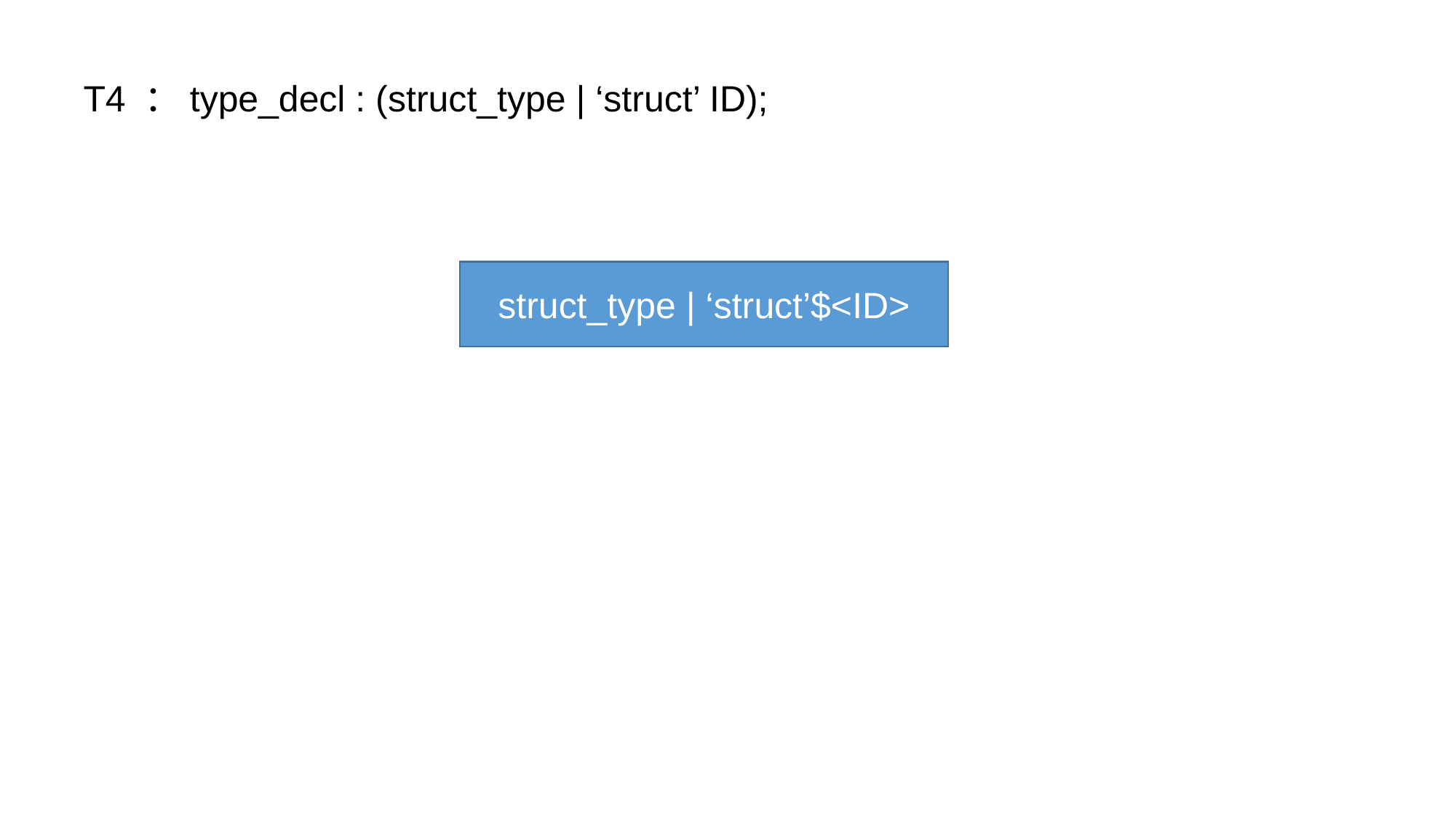

T4 ：type_decl : (struct_type | ‘struct’ ID);
struct_type | ‘struct’$<ID>